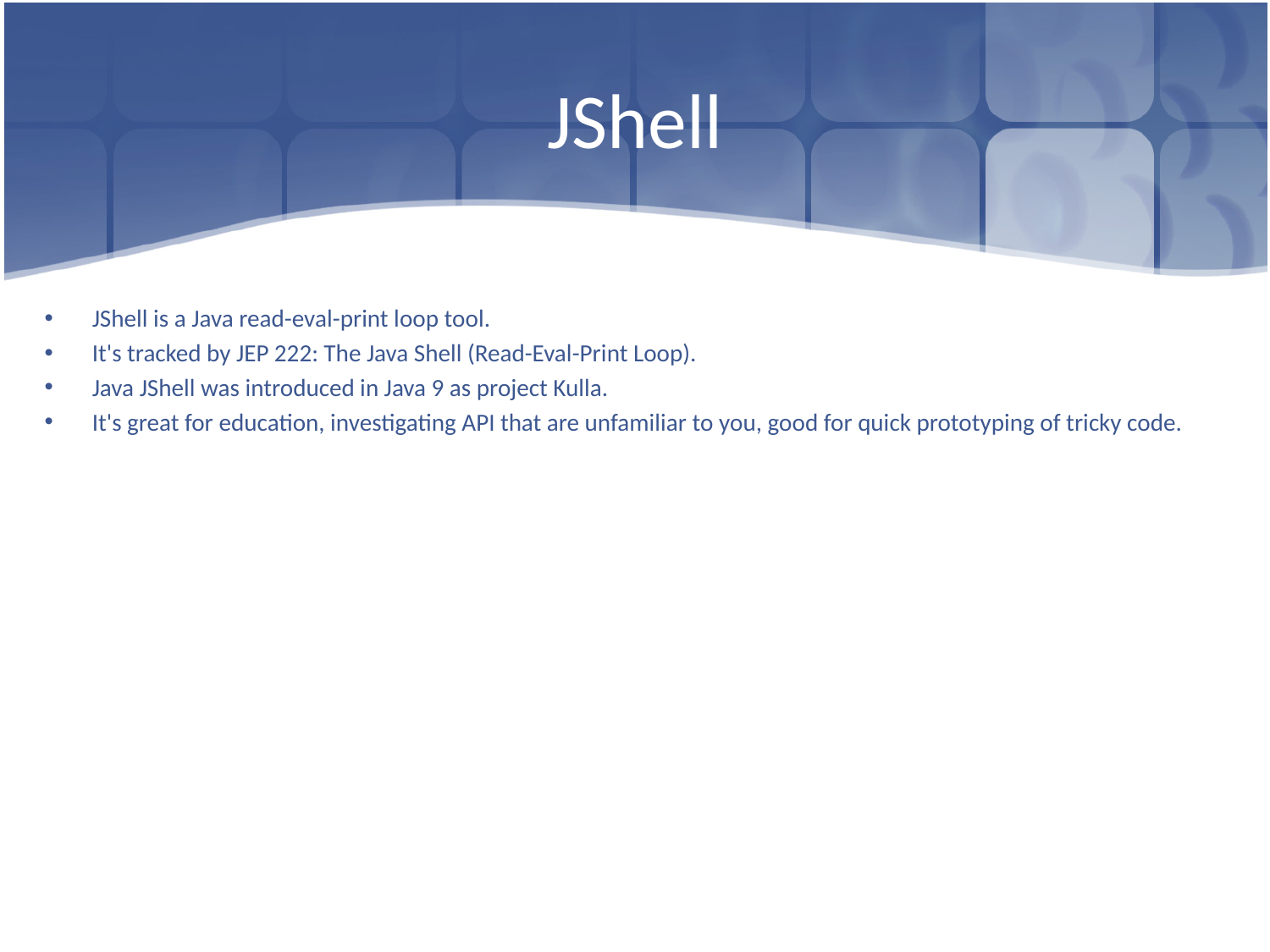

# JShell
JShell is a Java read-eval-print loop tool.
It's tracked by JEP 222: The Java Shell (Read-Eval-Print Loop).
Java JShell was introduced in Java 9 as project Kulla.
It's great for education, investigating API that are unfamiliar to you, good for quick prototyping of tricky code.